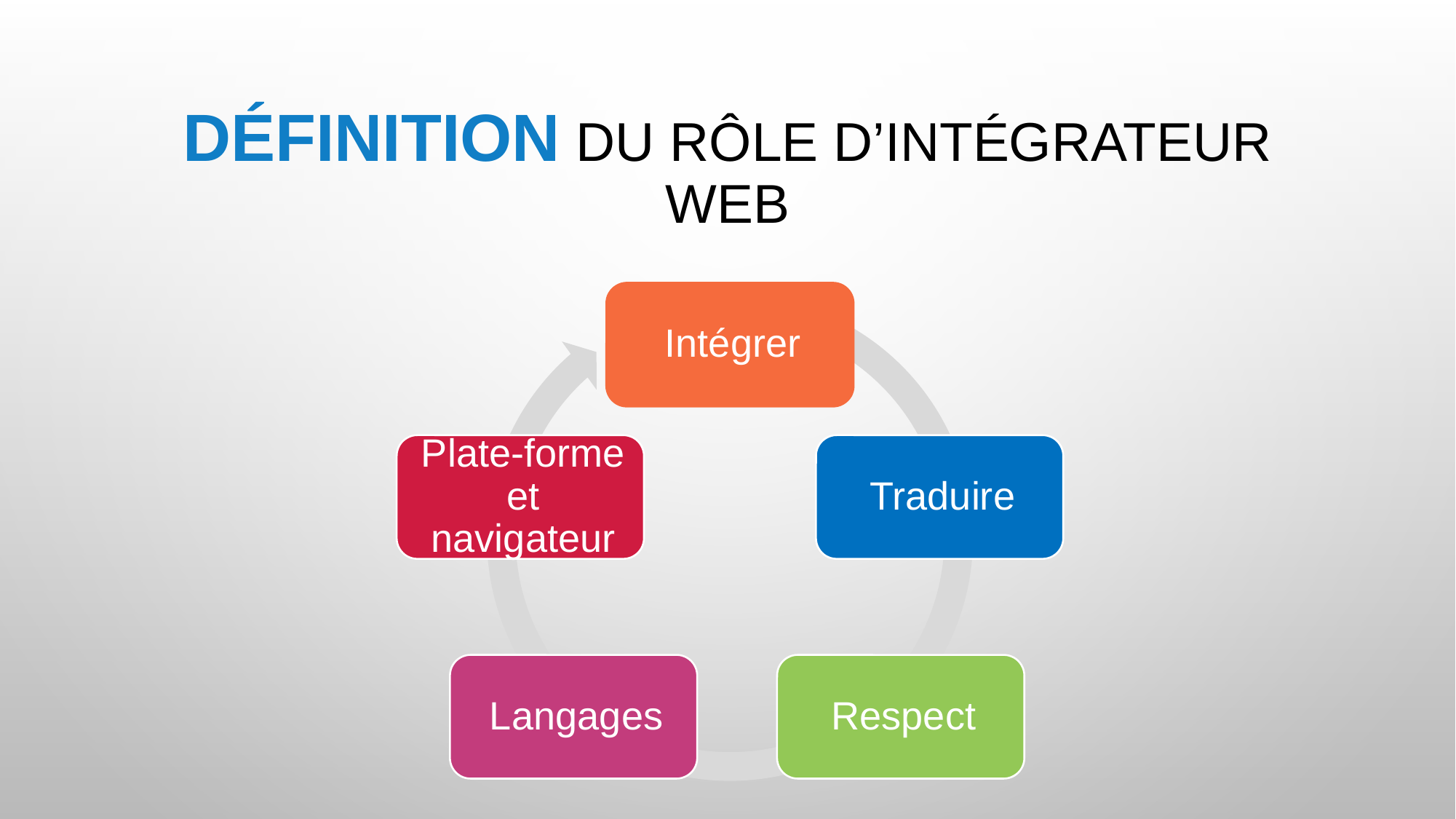

# Définition du rôle d’intégrateur web
Intégrer
Traduire
Respect
Langages
Plate-forme et navigateur